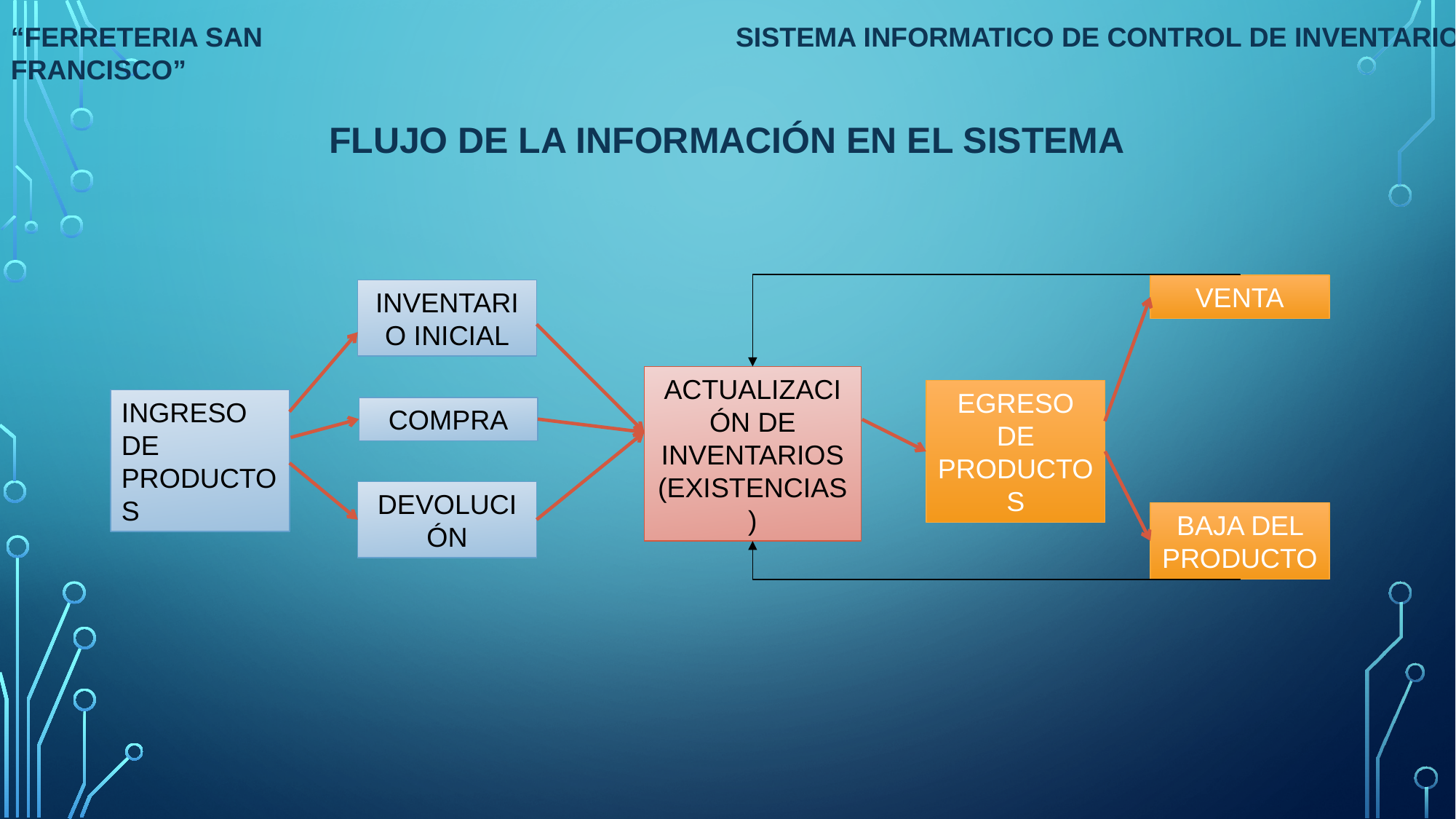

“FERRETERIA SAN FRANCISCO”
SISTEMA INFORMATICO DE CONTROL DE INVENTARIOS

FLUJO DE LA INFORMACIÓN EN EL SISTEMA

VENTA
INVENTARIO INICIAL
ACTUALIZACIÓN DE INVENTARIOS (EXISTENCIAS)
EGRESO DE PRODUCTOS
INGRESO DE PRODUCTOS
COMPRA
DEVOLUCIÓN
BAJA DEL PRODUCTO